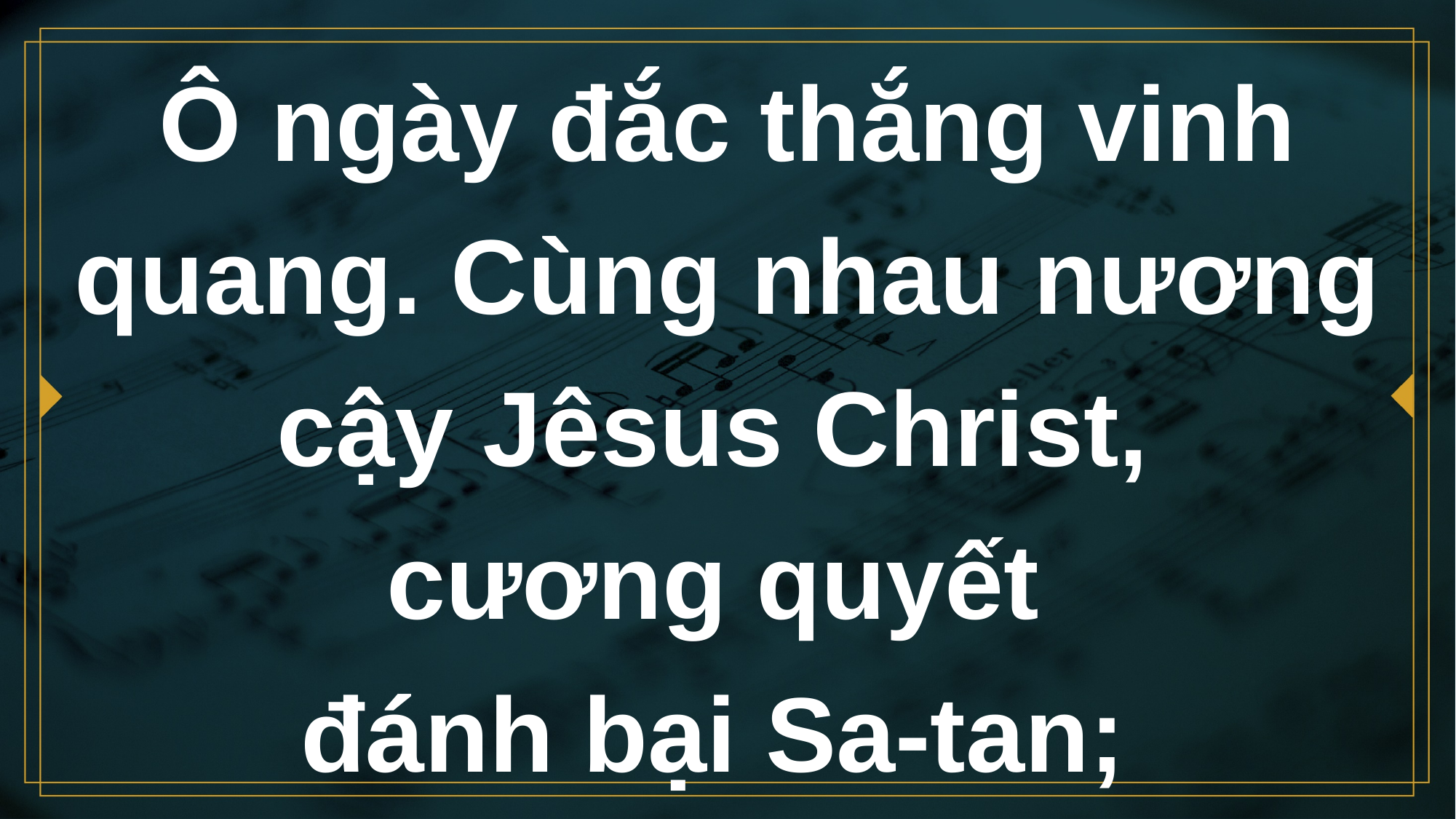

# Ô ngày đắc thắng vinh quang. Cùng nhau nương cậy Jêsus Christ, cương quyết đánh bại Sa-tan;